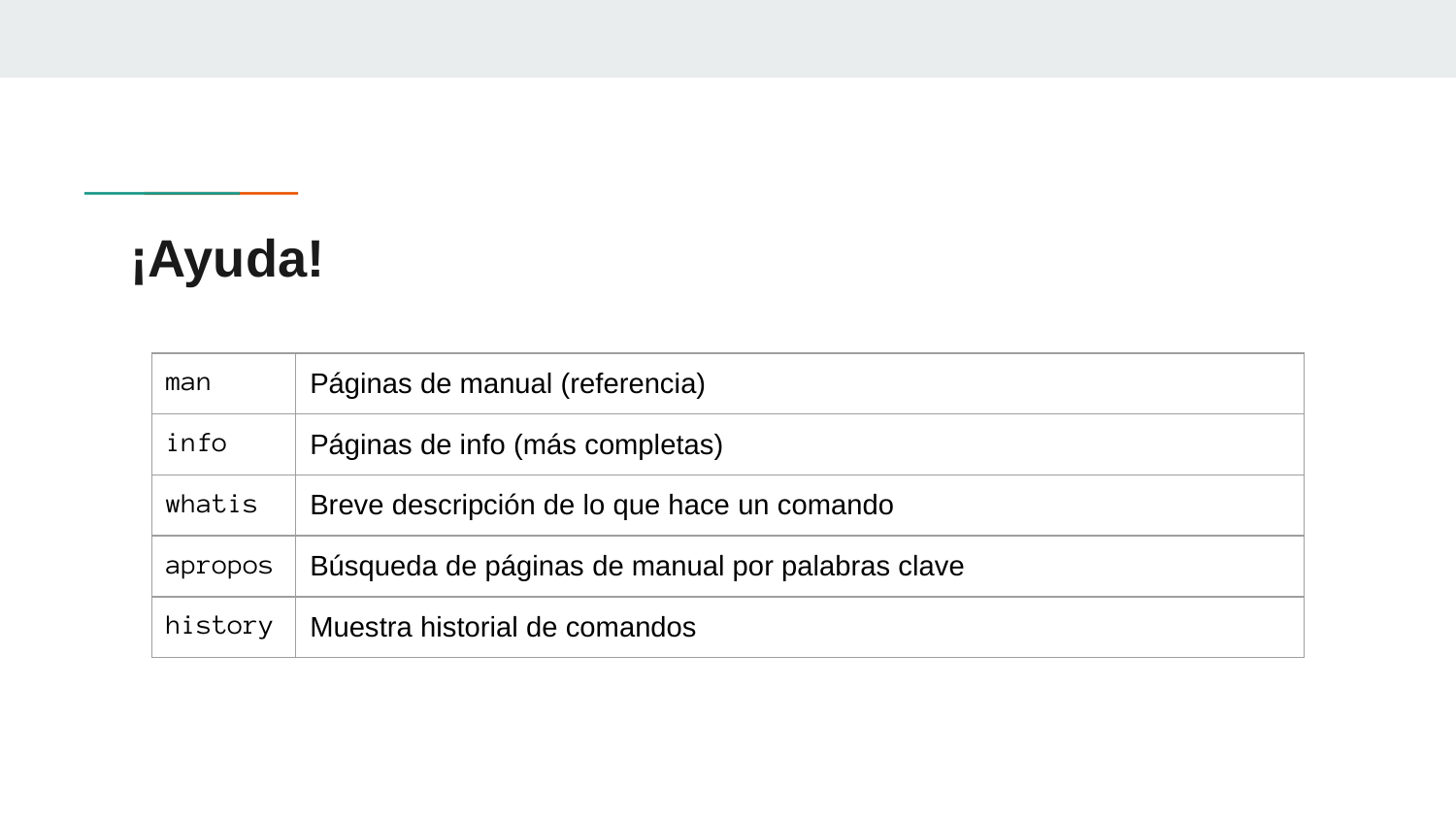

# ¡Ayuda!
| man | Páginas de manual (referencia) |
| --- | --- |
| info | Páginas de info (más completas) |
| whatis | Breve descripción de lo que hace un comando |
| apropos | Búsqueda de páginas de manual por palabras clave |
| history | Muestra historial de comandos |